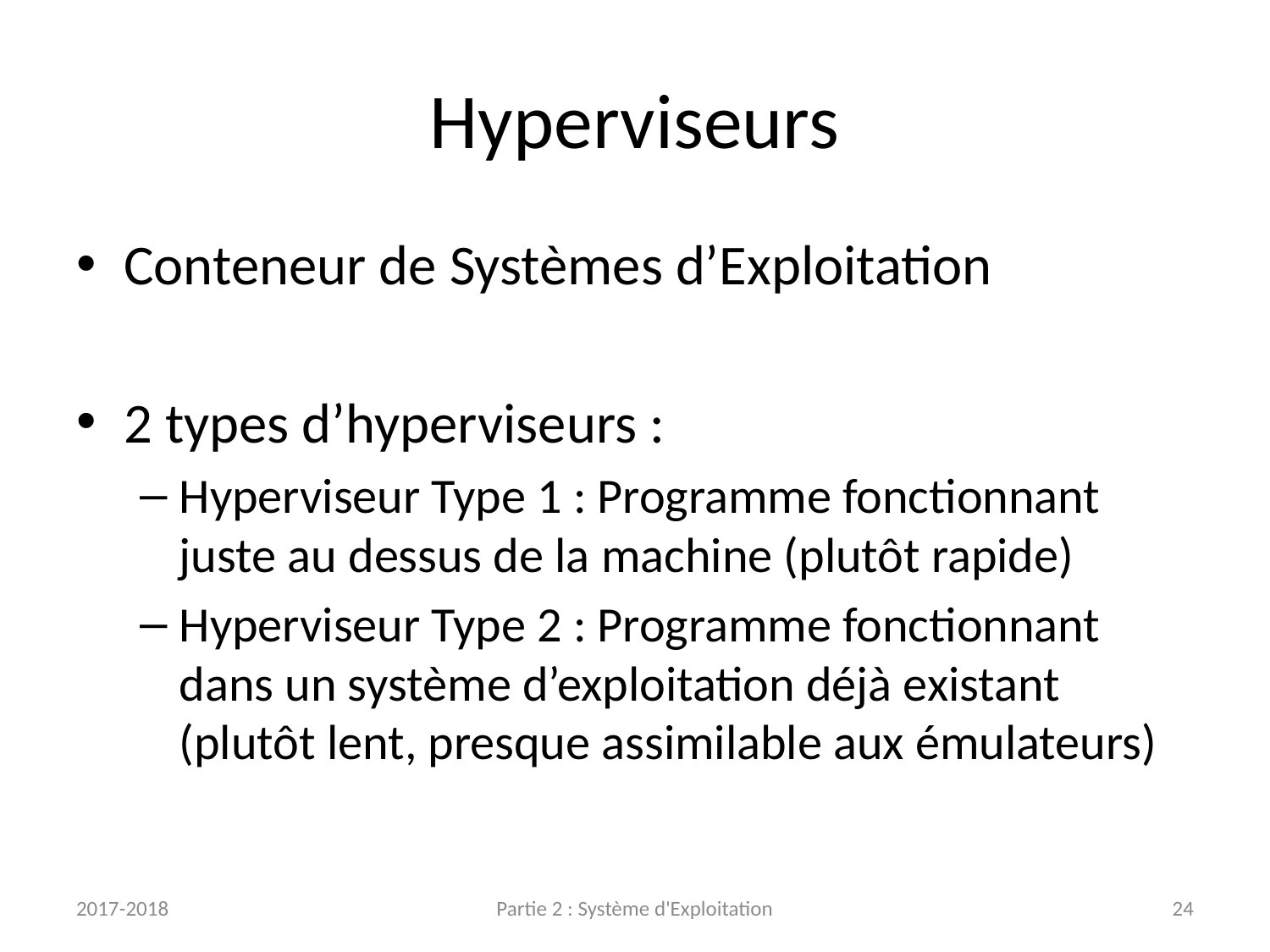

# Hyperviseurs
Conteneur de Systèmes d’Exploitation

2 types d’hyperviseurs :
Hyperviseur Type 1 : Programme fonctionnant juste au dessus de la machine (plutôt rapide)
Hyperviseur Type 2 : Programme fonctionnant dans un système d’exploitation déjà existant (plutôt lent, presque assimilable aux émulateurs)
2017-2018
Partie 2 : Système d'Exploitation
24